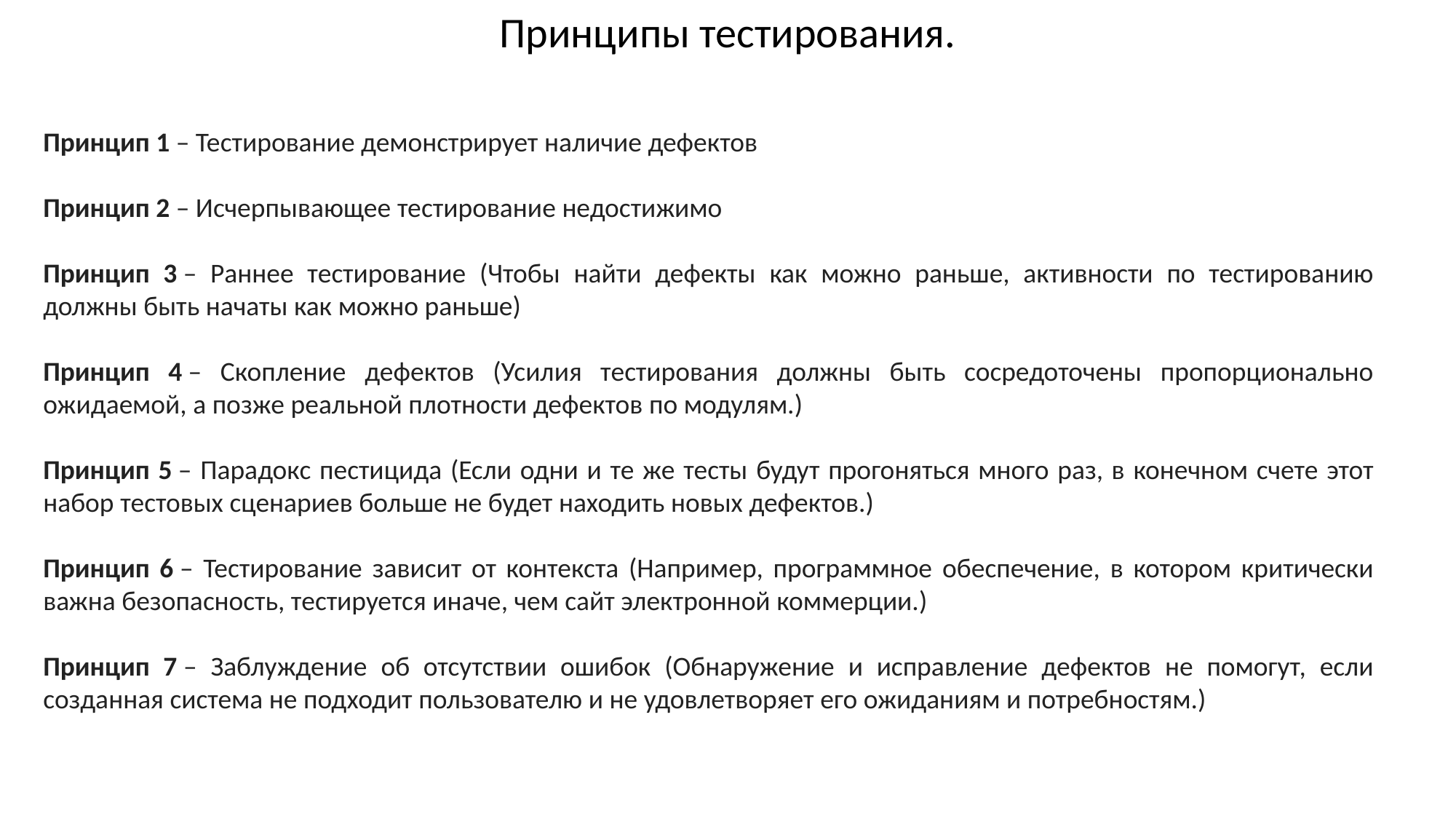

Принципы тестирования.
Принцип 1 – Тестирование демонстрирует наличие дефектов

Принцип 2 – Исчерпывающее тестирование недостижимо

Принцип 3 – Раннее тестирование (Чтобы найти дефекты как можно раньше, активности по тестированию должны быть начаты как можно раньше)

Принцип 4 – Скопление дефектов (Усилия тестирования должны быть сосредоточены пропорционально ожидаемой, а позже реальной плотности дефектов по модулям.)

Принцип 5 – Парадокс пестицида (Если одни и те же тесты будут прогоняться много раз, в конечном счете этот набор тестовых сценариев больше не будет находить новых дефектов.)

Принцип 6 – Тестирование зависит от контекста (Например, программное обеспечение, в котором критически важна безопасность, тестируется иначе, чем сайт электронной коммерции.)

Принцип 7 – Заблуждение об отсутствии ошибок (Обнаружение и исправление дефектов не помогут, если созданная система не подходит пользователю и не удовлетворяет его ожиданиям и потребностям.)